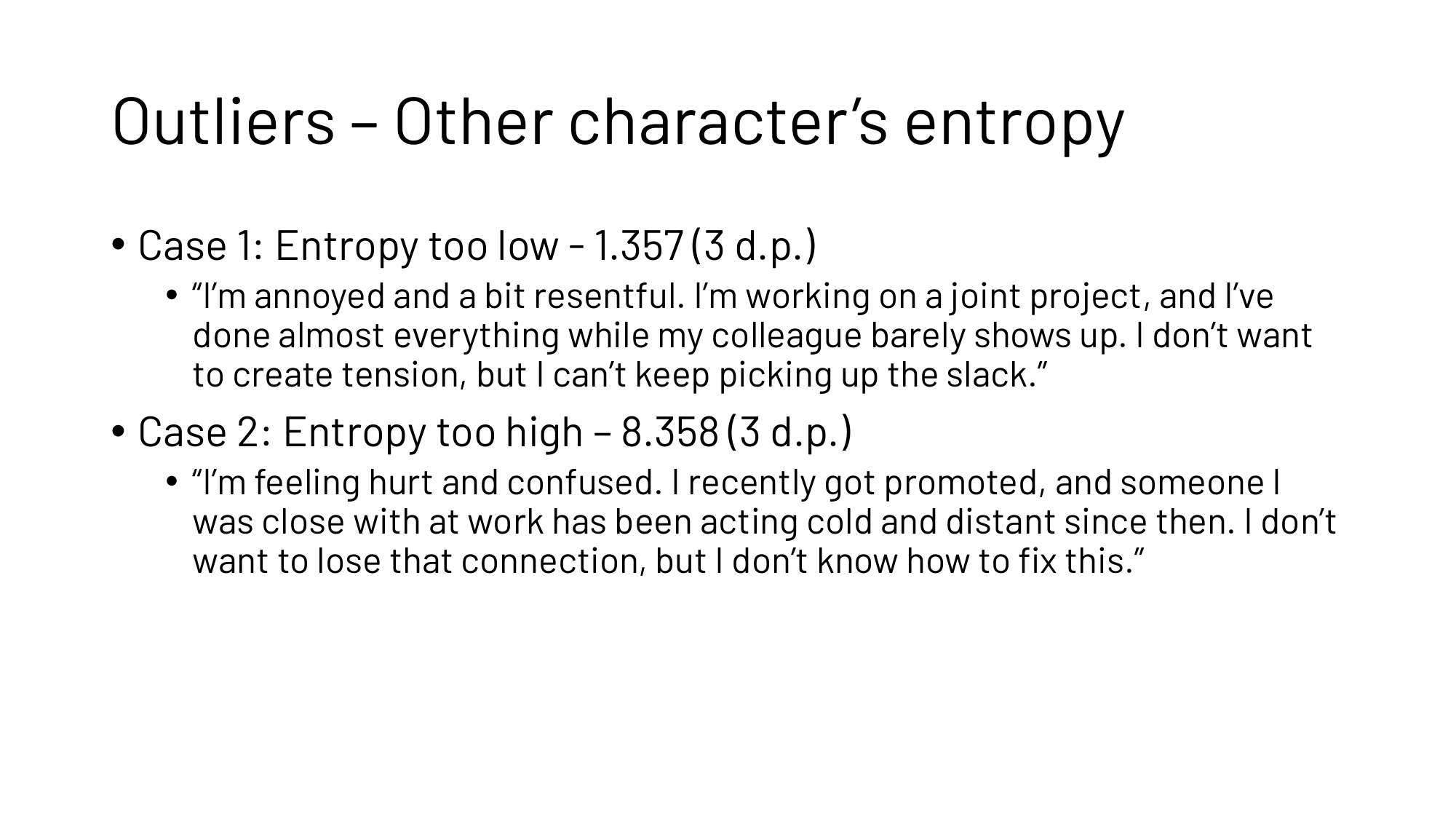

# Outliers – Other character’s entropy
Case 1: Entropy too low - 1.357 (3 d.p.)
“I’m annoyed and a bit resentful. I’m working on a joint project, and I’ve done almost everything while my colleague barely shows up. I don’t want to create tension, but I can’t keep picking up the slack.”
Case 2: Entropy too high – 8.358 (3 d.p.)
“I’m feeling hurt and confused. I recently got promoted, and someone I was close with at work has been acting cold and distant since then. I don’t want to lose that connection, but I don’t know how to fix this.”